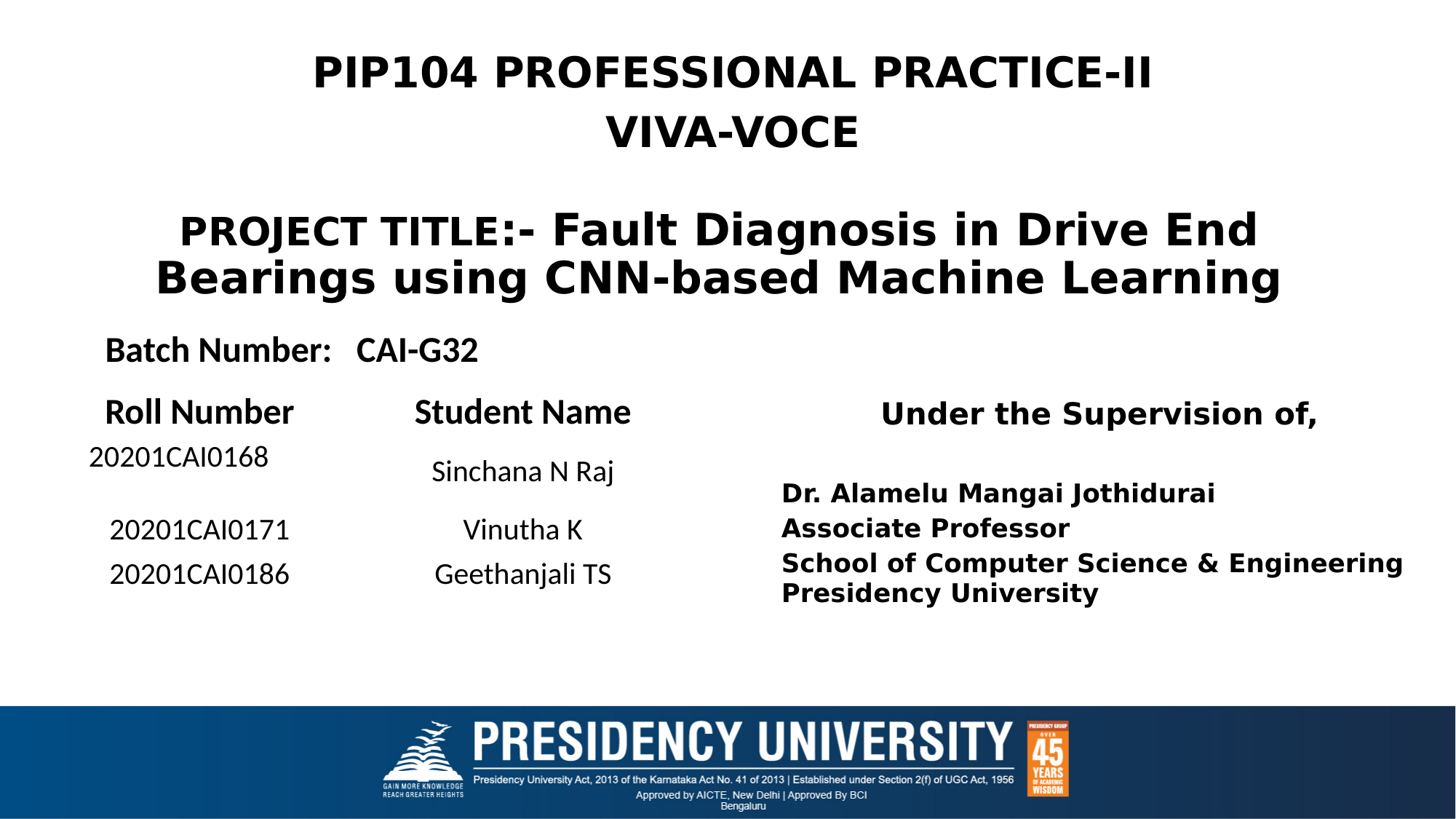

PIP104 PROFESSIONAL PRACTICE-II
VIVA-VOCE
# PROJECT TITLE:- Fault Diagnosis in Drive End Bearings using CNN-based Machine Learning
Batch Number:   CAI-G32

Under the Supervision of,

Dr. Alamelu Mangai Jothidurai
Associate Professor
School of Computer Science & Engineering Presidency University

| Roll Number | Student Name |
| --- | --- |
| 20201CAI0168 | Sinchana N Raj |
| 20201CAI0171 | Vinutha K |
| 20201CAI0186 | Geethanjali TS |
|  |  |
|  |  |